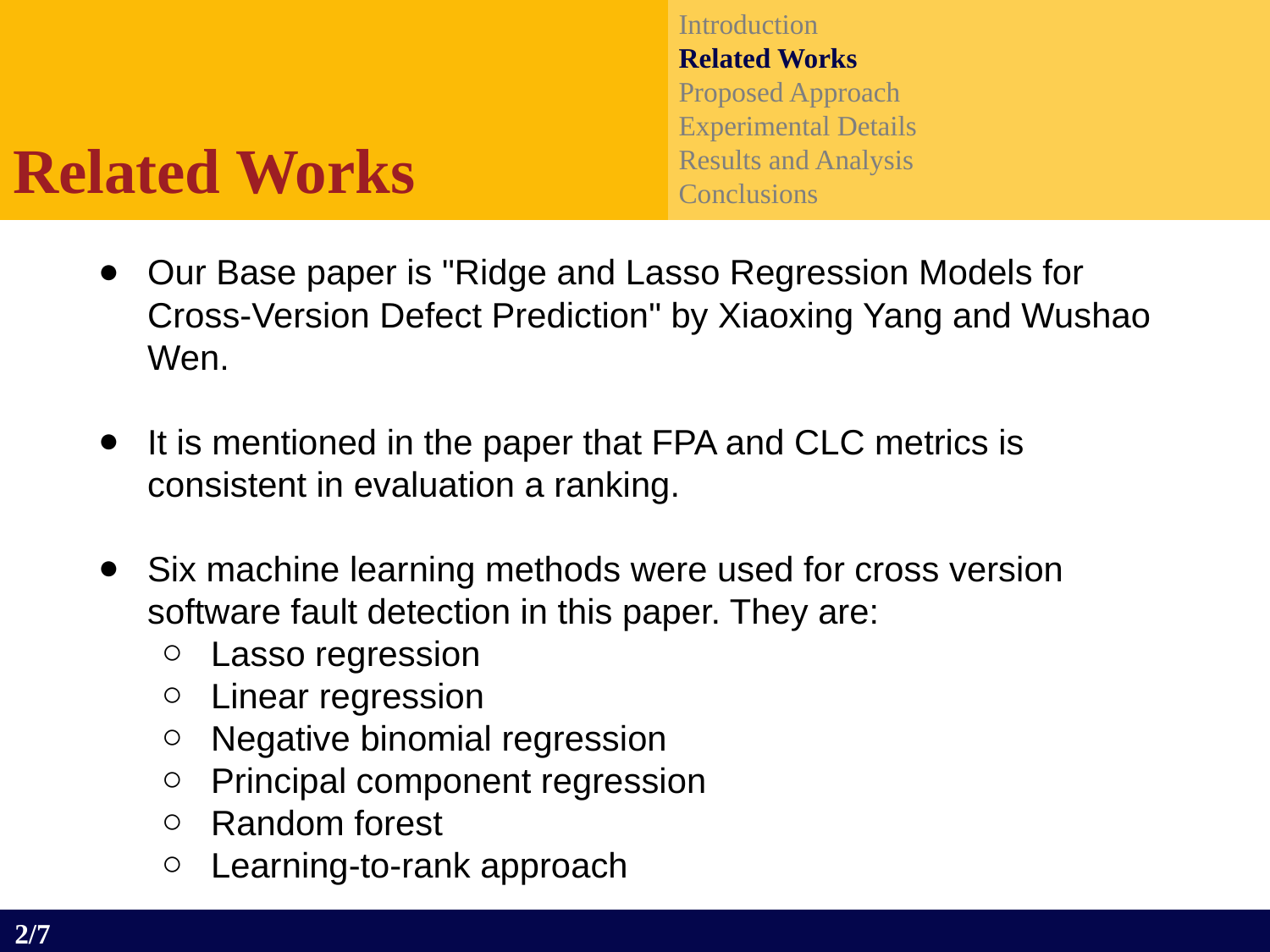

Introduction
Related Works
Proposed Approach
Experimental Details
Results and Analysis
Conclusions

Related Works
Our Base paper is "Ridge and Lasso Regression Models for Cross-Version Defect Prediction" by Xiaoxing Yang and Wushao Wen.

It is mentioned in the paper that FPA and CLC metrics is consistent in evaluation a ranking.

Six machine learning methods were used for cross version software fault detection in this paper. They are:
Lasso regression
Linear regression
Negative binomial regression
Principal component regression
Random forest
Learning-to-rank approach

2/7